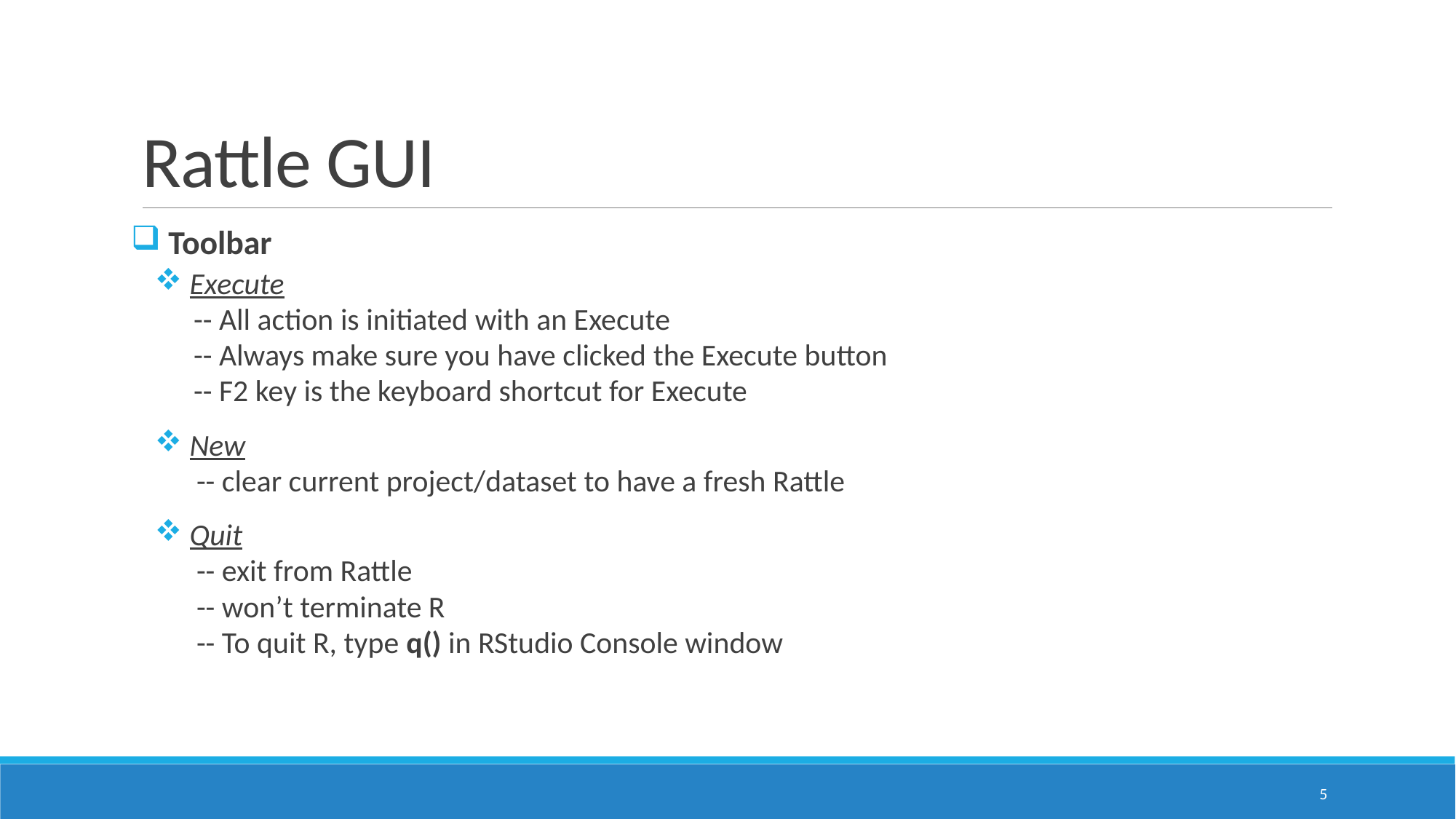

# Rattle GUI
 Toolbar
 Execute
    -- All action is initiated with an Execute
    -- Always make sure you have clicked the Execute button
    -- F2 key is the keyboard shortcut for Execute
 New
      -- clear current project/dataset to have a fresh Rattle
 Quit
      -- exit from Rattle
      -- won’t terminate R
      -- To quit R, type q() in RStudio Console window

5